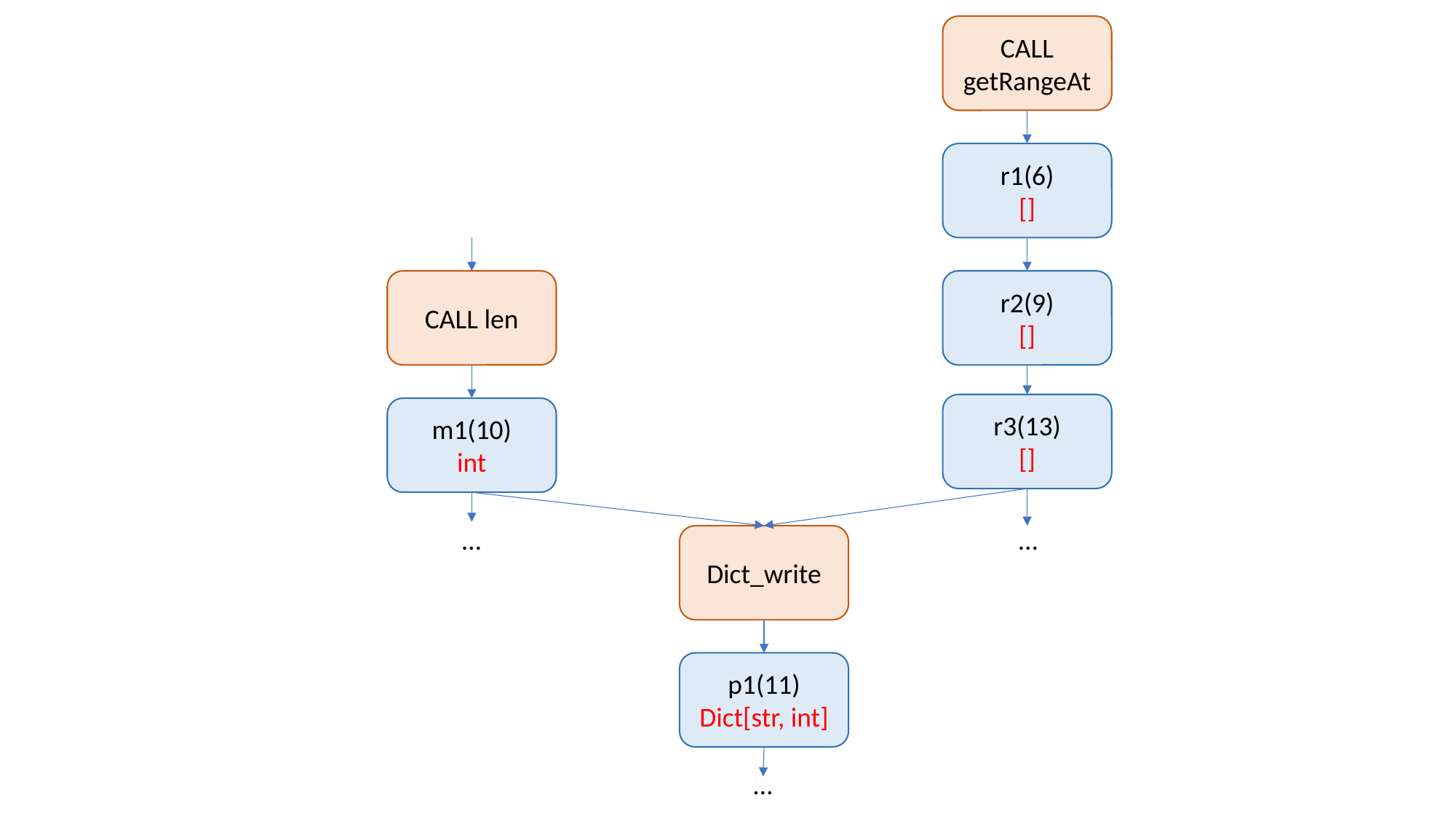

CALL getRangeAt
r1(6)
[]
CALL len
r2(9)
[]
r3(13)
[]
m1(10)
int
…
…
Dict_write
p1(11)
Dict[str, int]
…